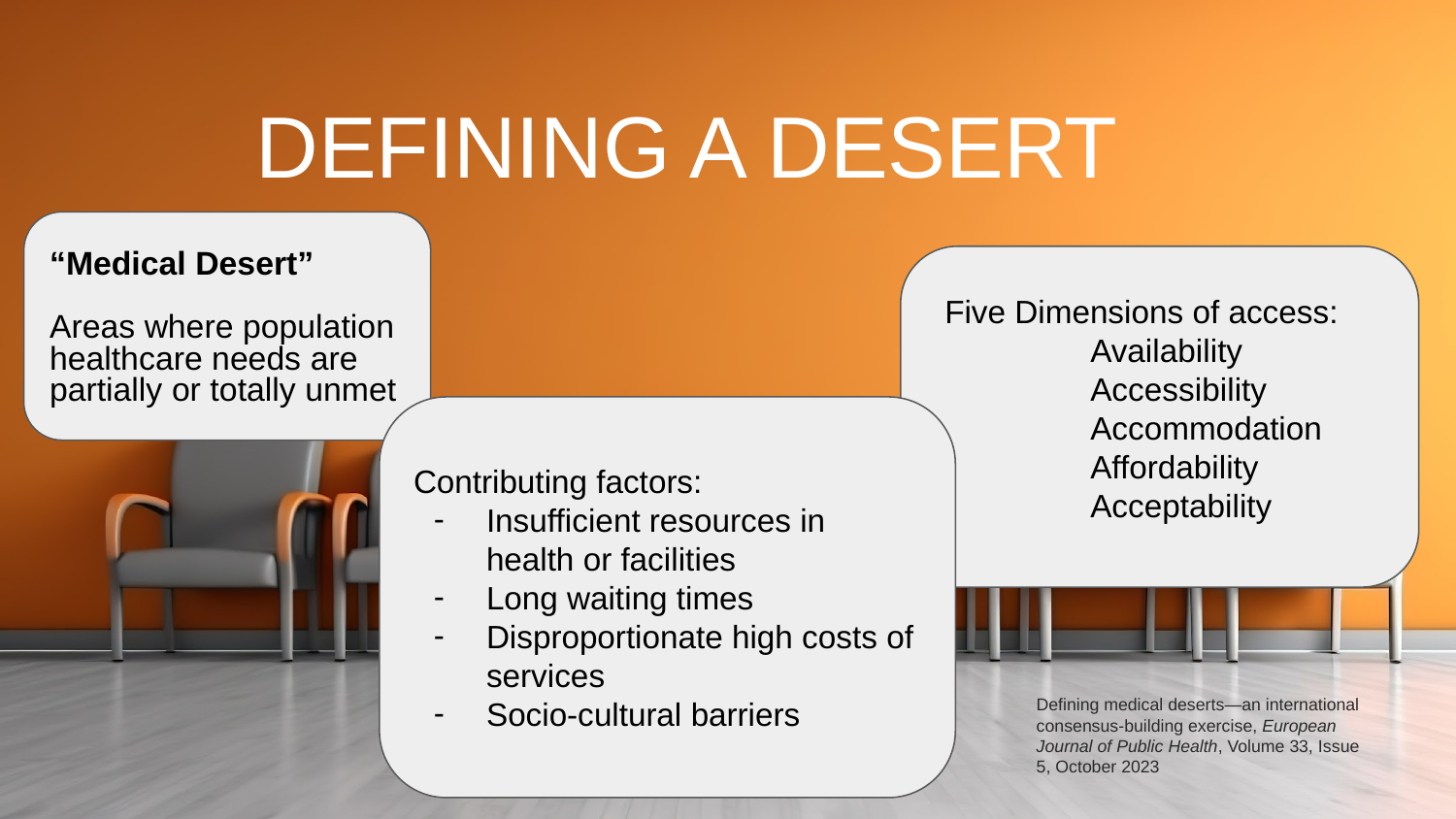

DEFINING A DESERT

“Medical Desert”

Areas where population healthcare needs are partially or totally unmet

Five Dimensions of access:
	Availability
	Accessibility
	Accommodation
	Affordability
	Acceptability
Contributing factors:
Insufficient resources in health or facilities
Long waiting times
Disproportionate high costs of services
Socio-cultural barriers
Defining medical deserts—an international consensus-building exercise, European Journal of Public Health, Volume 33, Issue 5, October 2023